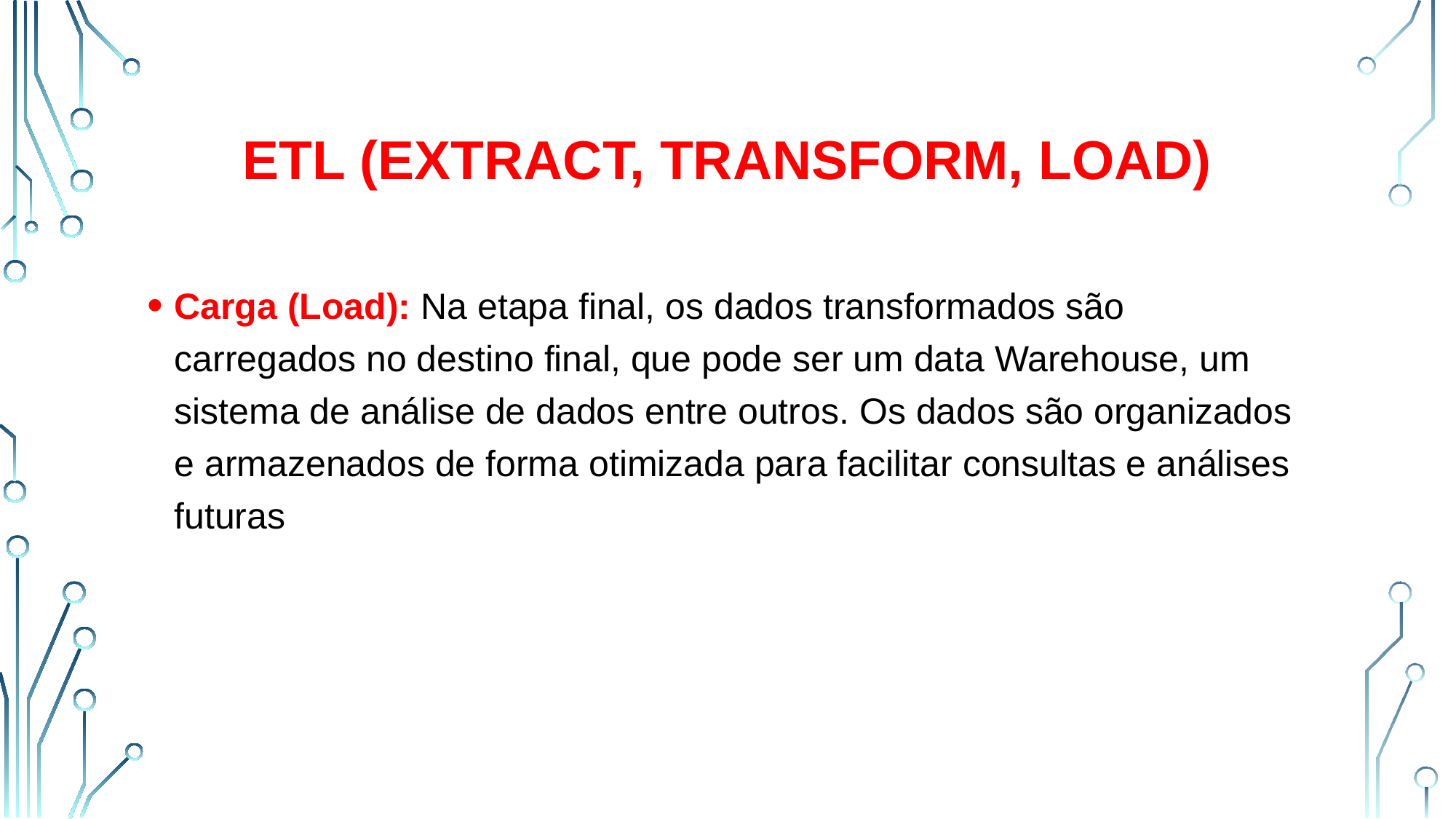

# ETL (Extract, Transform, Load)
Carga (Load): Na etapa final, os dados transformados são carregados no destino final, que pode ser um data Warehouse, um sistema de análise de dados entre outros. Os dados são organizados e armazenados de forma otimizada para facilitar consultas e análises futuras